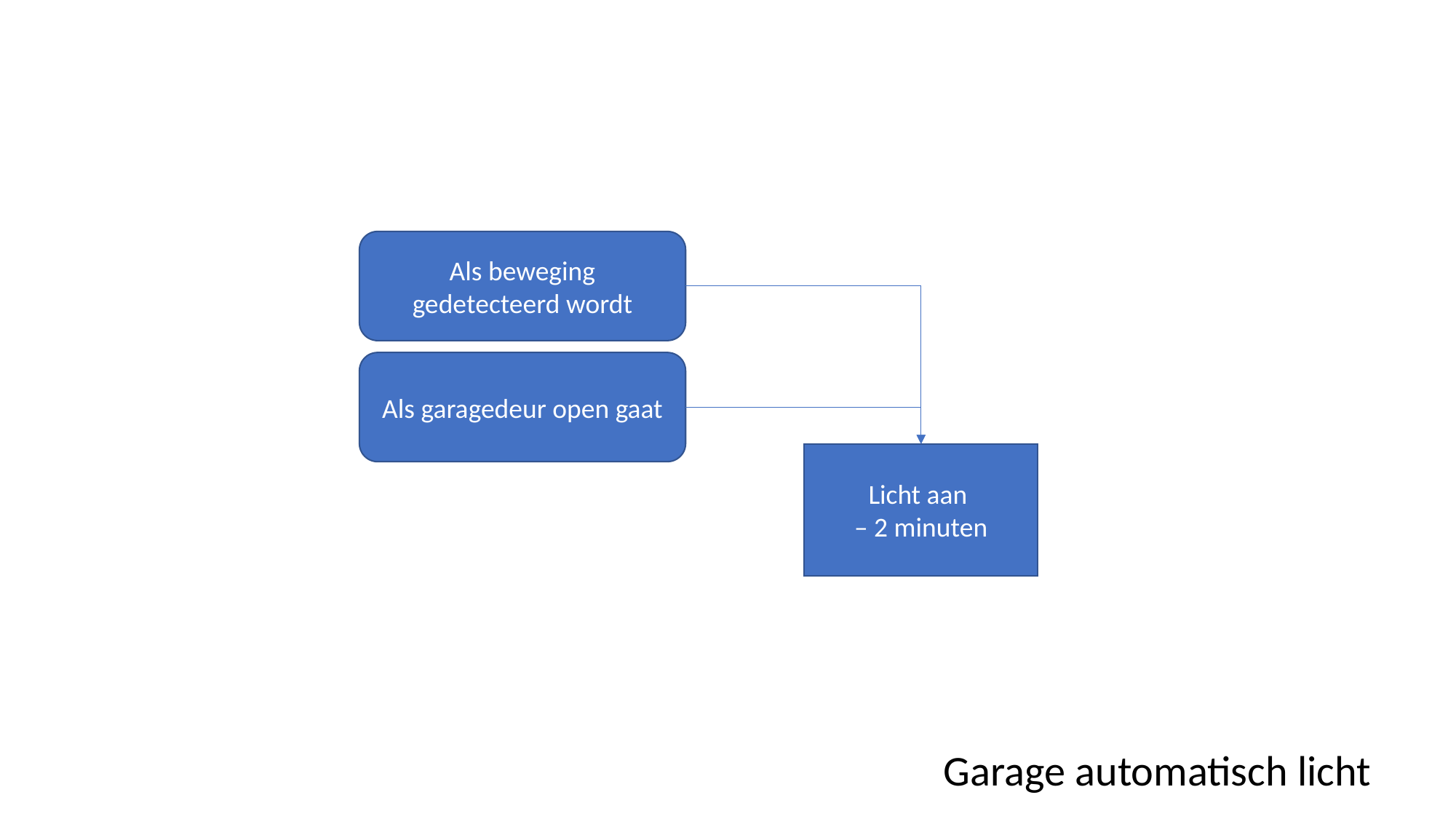

Als beweging gedetecteerd wordt
Als garagedeur open gaat
Licht aan
– 2 minuten
Garage automatisch licht